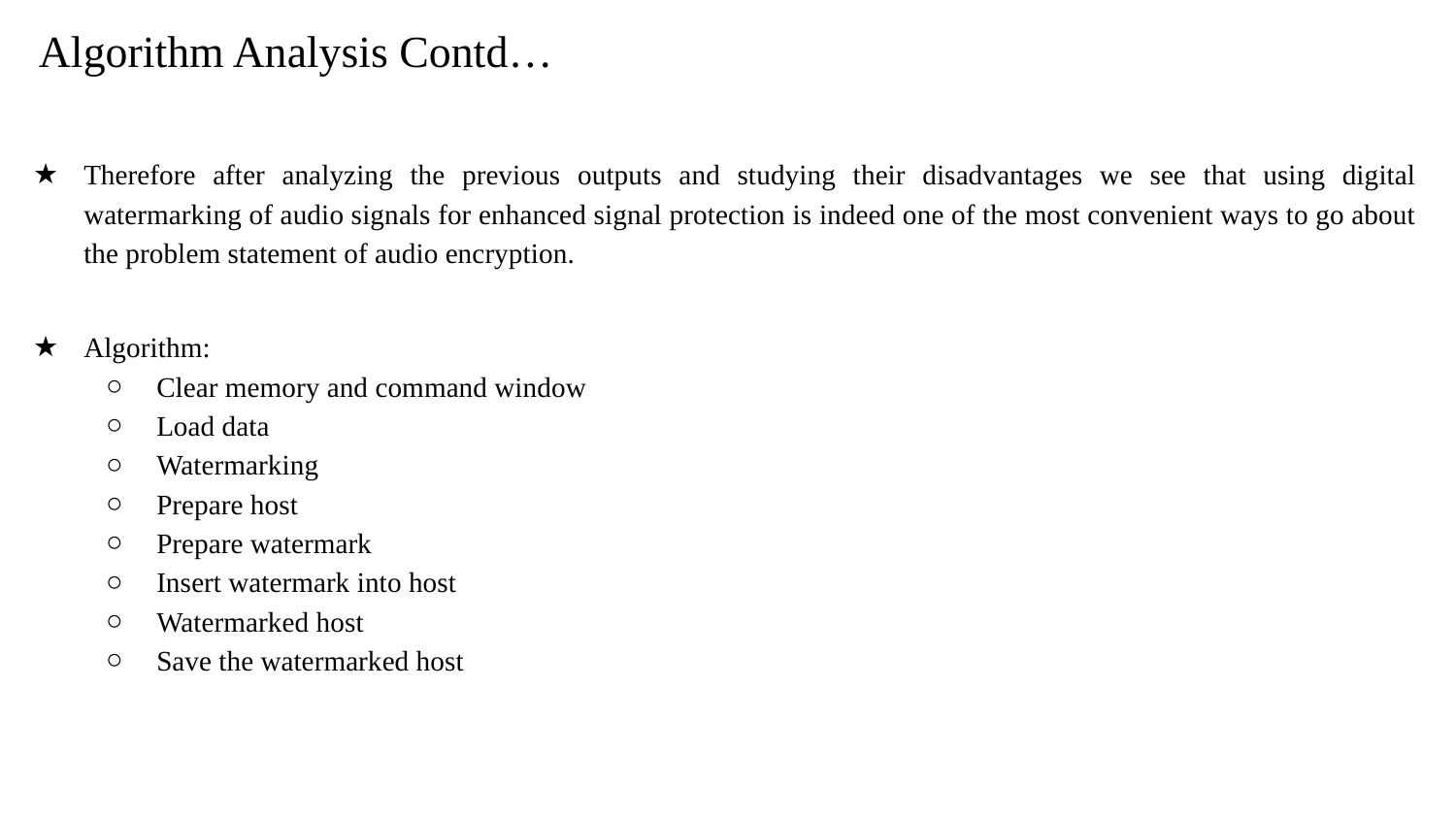

# Algorithm Analysis Contd…
Therefore after analyzing the previous outputs and studying their disadvantages we see that using digital watermarking of audio signals for enhanced signal protection is indeed one of the most convenient ways to go about the problem statement of audio encryption.

Algorithm:
Clear memory and command window
Load data
Watermarking
Prepare host
Prepare watermark
Insert watermark into host
Watermarked host
Save the watermarked host